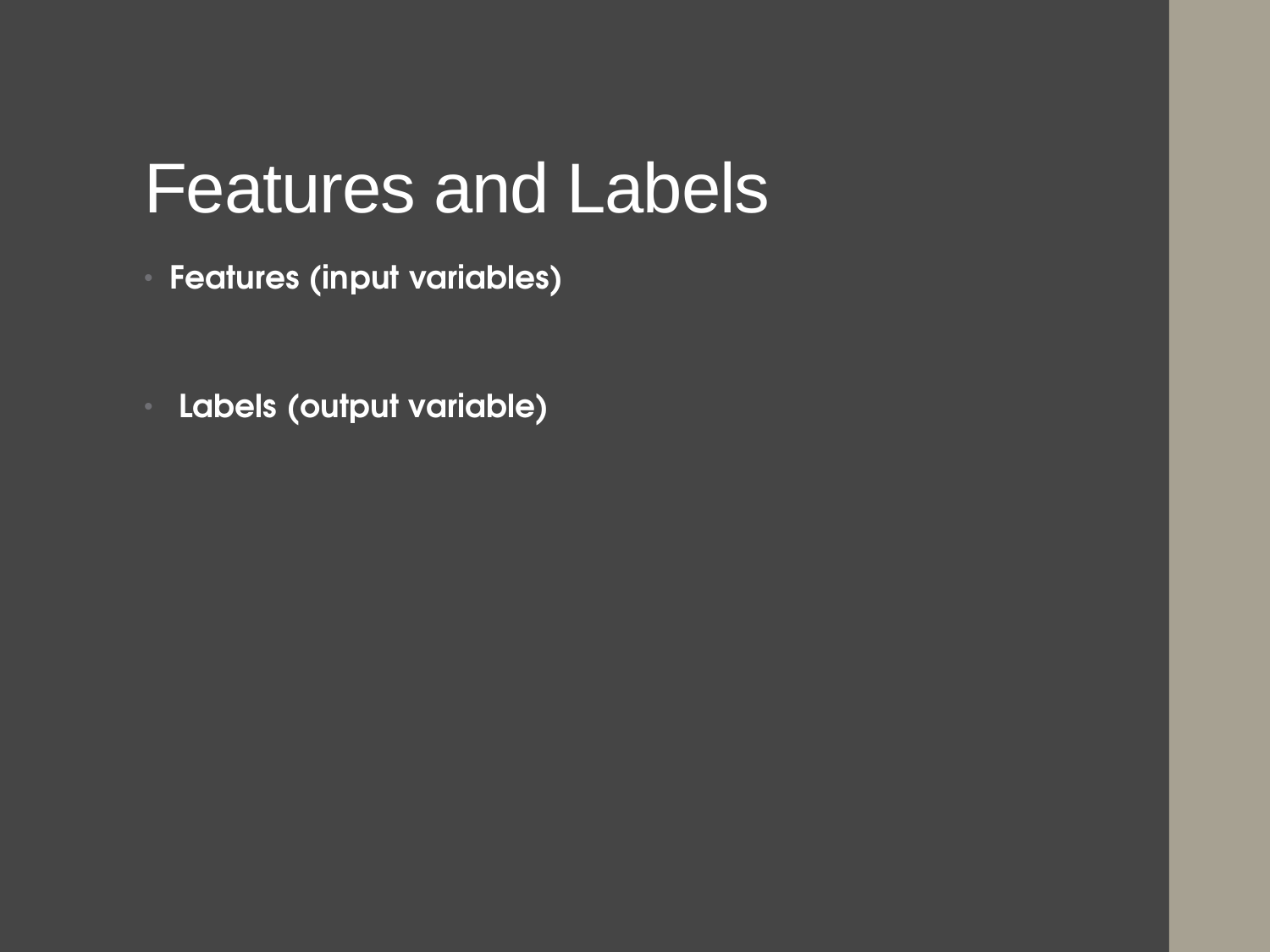

# Features and Labels
Features (input variables)

 Labels (output variable)